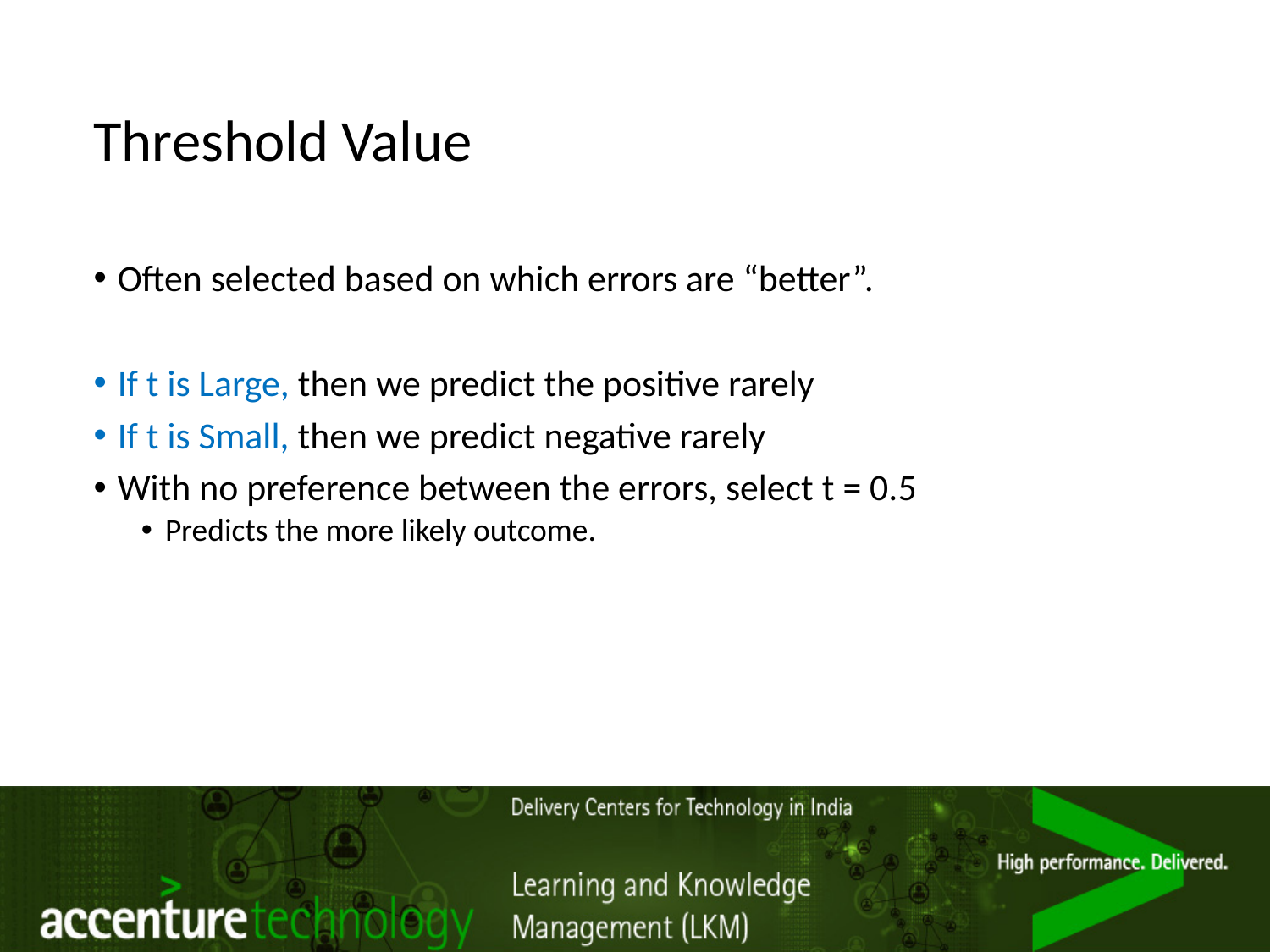

# Threshold Value
Often selected based on which errors are “better”.

If t is Large, then we predict the positive rarely
If t is Small, then we predict negative rarely
With no preference between the errors, select t = 0.5
Predicts the more likely outcome.